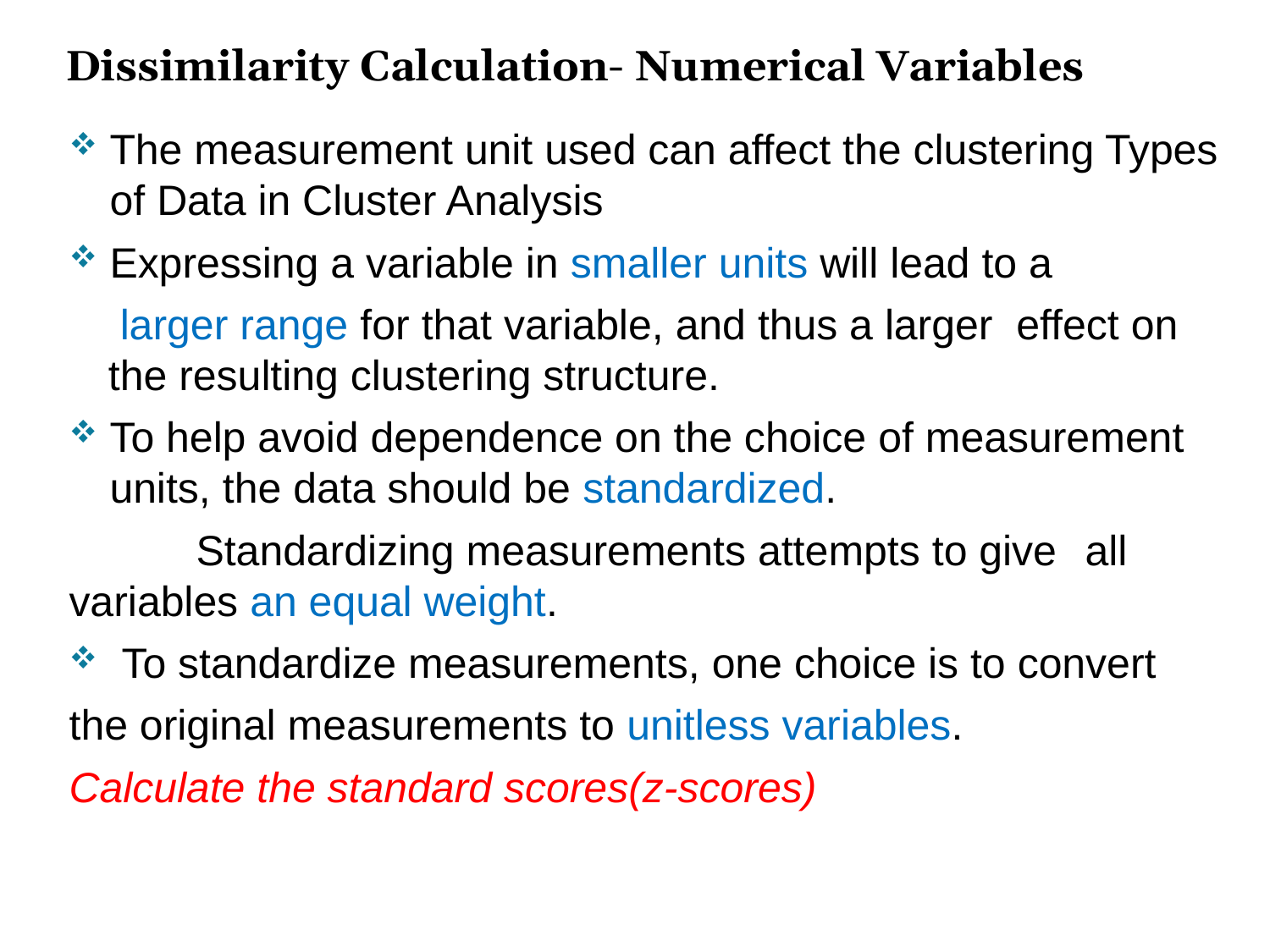

# Dissimilarity Calculation- Numerical Variables
The measurement unit used can affect the clustering Types of Data in Cluster Analysis
Expressing a variable in smaller units will lead to a
 larger range for that variable, and thus a larger  effect on the resulting clustering structure.
To help avoid dependence on the choice of measurement units, the data should be standardized.
	Standardizing measurements attempts to give  	all variables an equal weight.
 To standardize measurements, one choice is to convert
the original measurements to unitless variables.
Calculate the standard scores(z-scores)